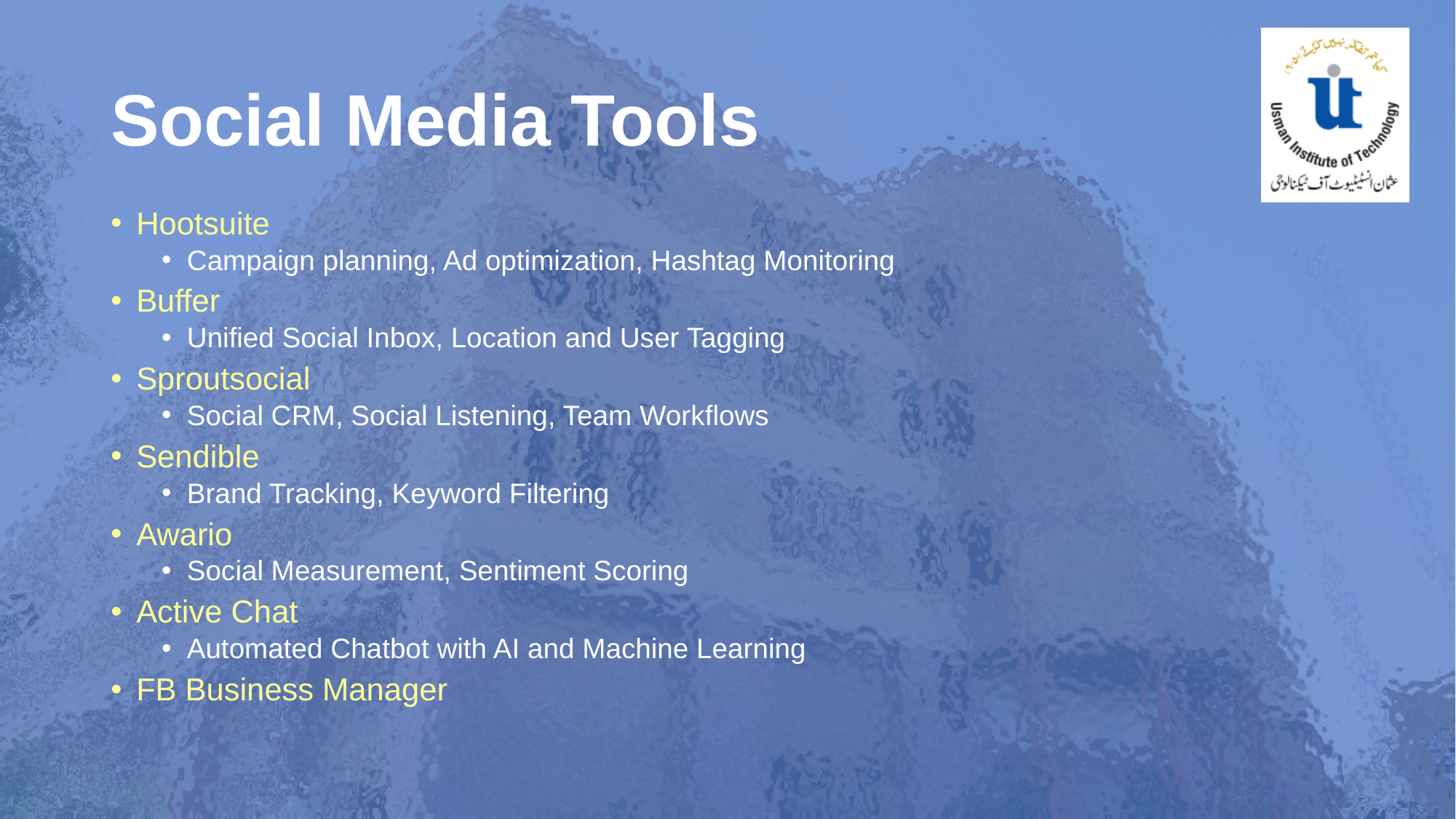

# Social Media Tools
Hootsuite
Campaign planning, Ad optimization, Hashtag Monitoring
Buffer
Unified Social Inbox, Location and User Tagging
Sproutsocial
Social CRM, Social Listening, Team Workflows
Sendible
Brand Tracking, Keyword Filtering
Awario
Social Measurement, Sentiment Scoring
Active Chat
Automated Chatbot with AI and Machine Learning
FB Business Manager